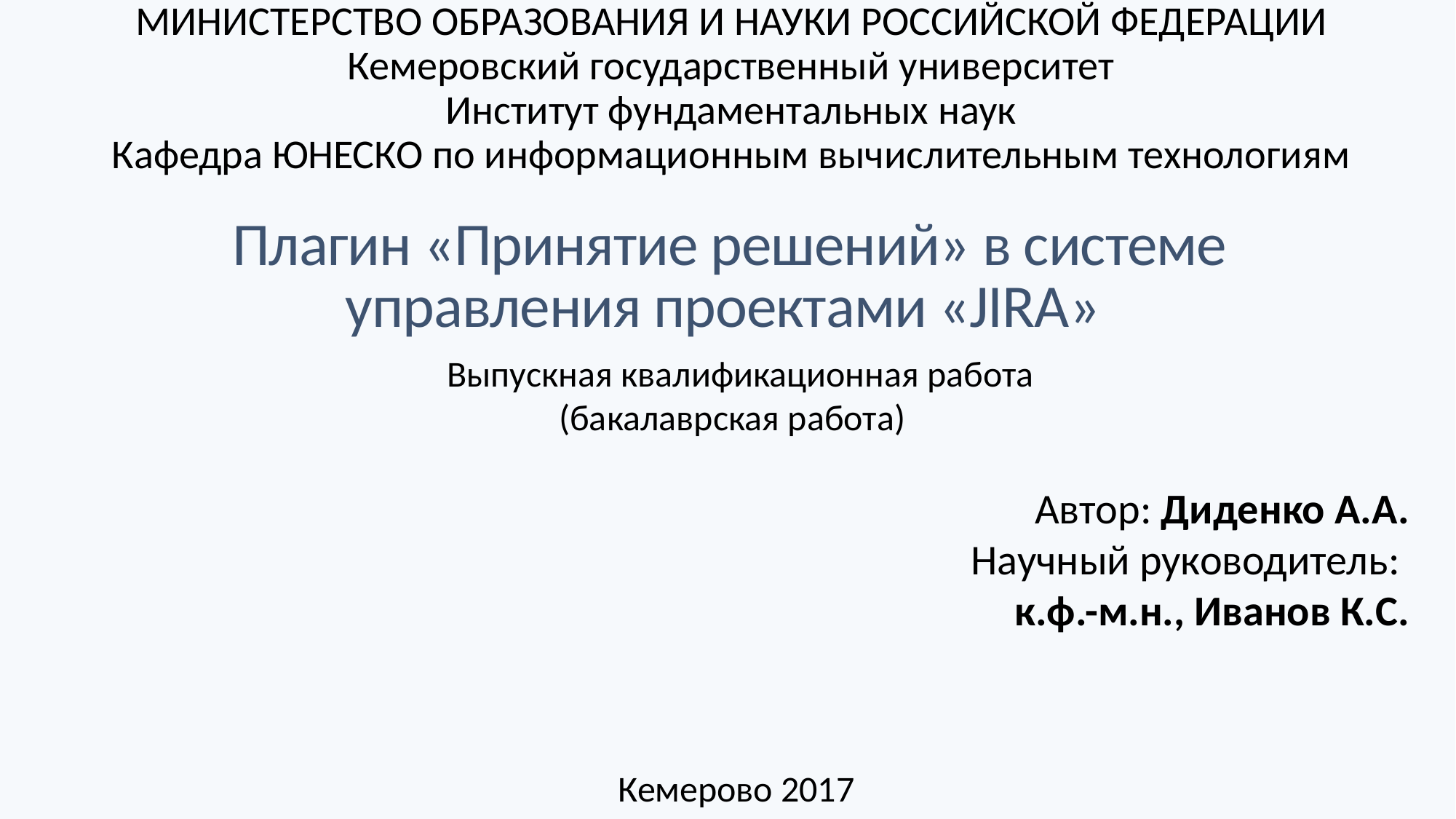

# МИНИСТЕРСТВО ОБРАЗОВАНИЯ И НАУКИ РОССИЙСКОЙ ФЕДЕРАЦИИ Кемеровский государственный университет Институт фундаментальных наук Кафедра ЮНЕСКО по информационным вычислительным технологиям
Плагин «Принятие решений» в системе управления проектами «JIRA»
       Выпускная квалификационная работа
     (бакалаврская работа)

		          Автор: Диденко А.А.
             						Научный руководитель:
к.ф.-м.н., Иванов К.С.

      Кемерово 2017